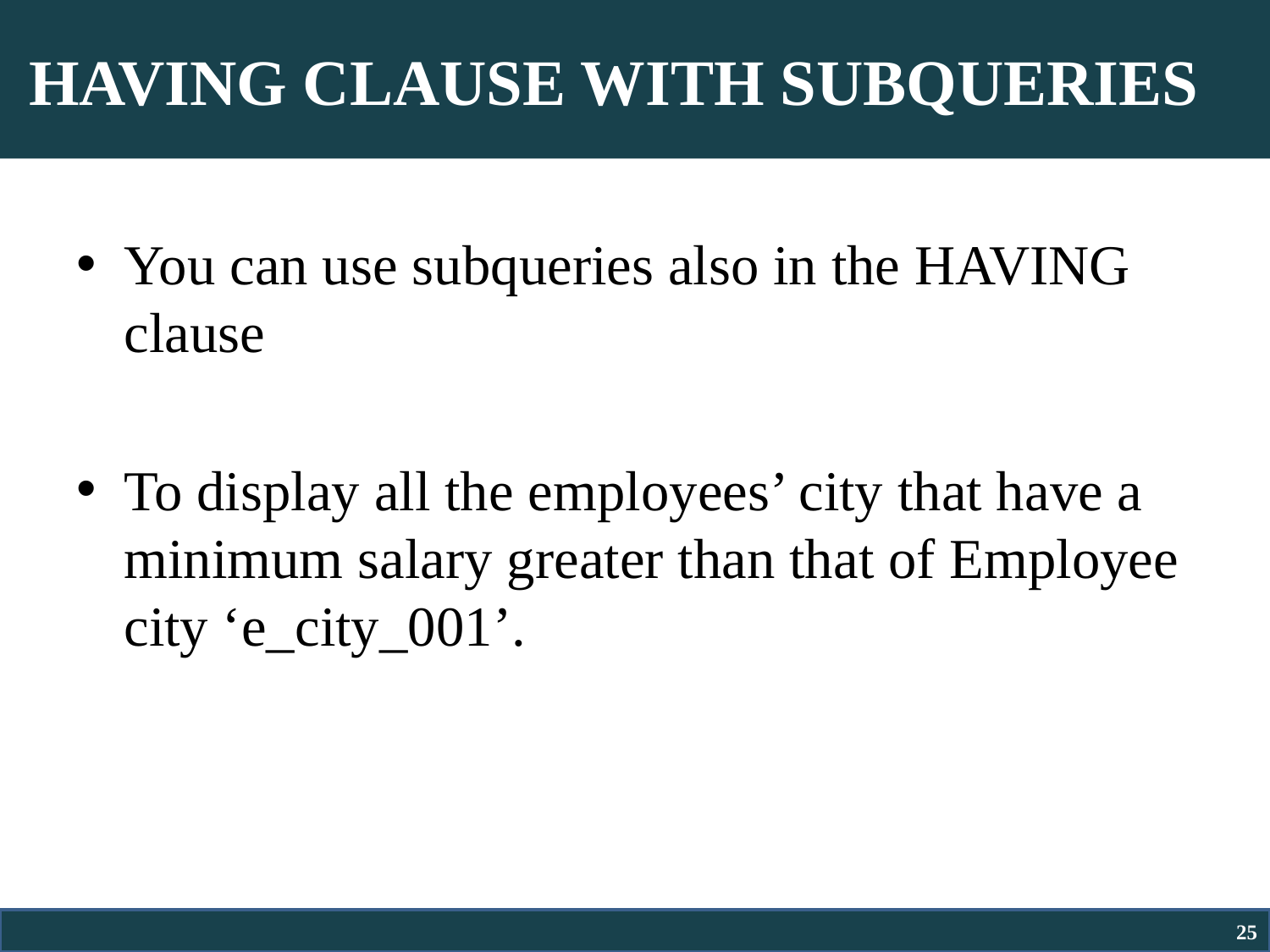

# HAVING CLAUSE WITH SUBQUERIES
You can use subqueries also in the HAVING clause

To display all the employees’ city that have a minimum salary greater than that of Employee city ‘e_city_001’.

25